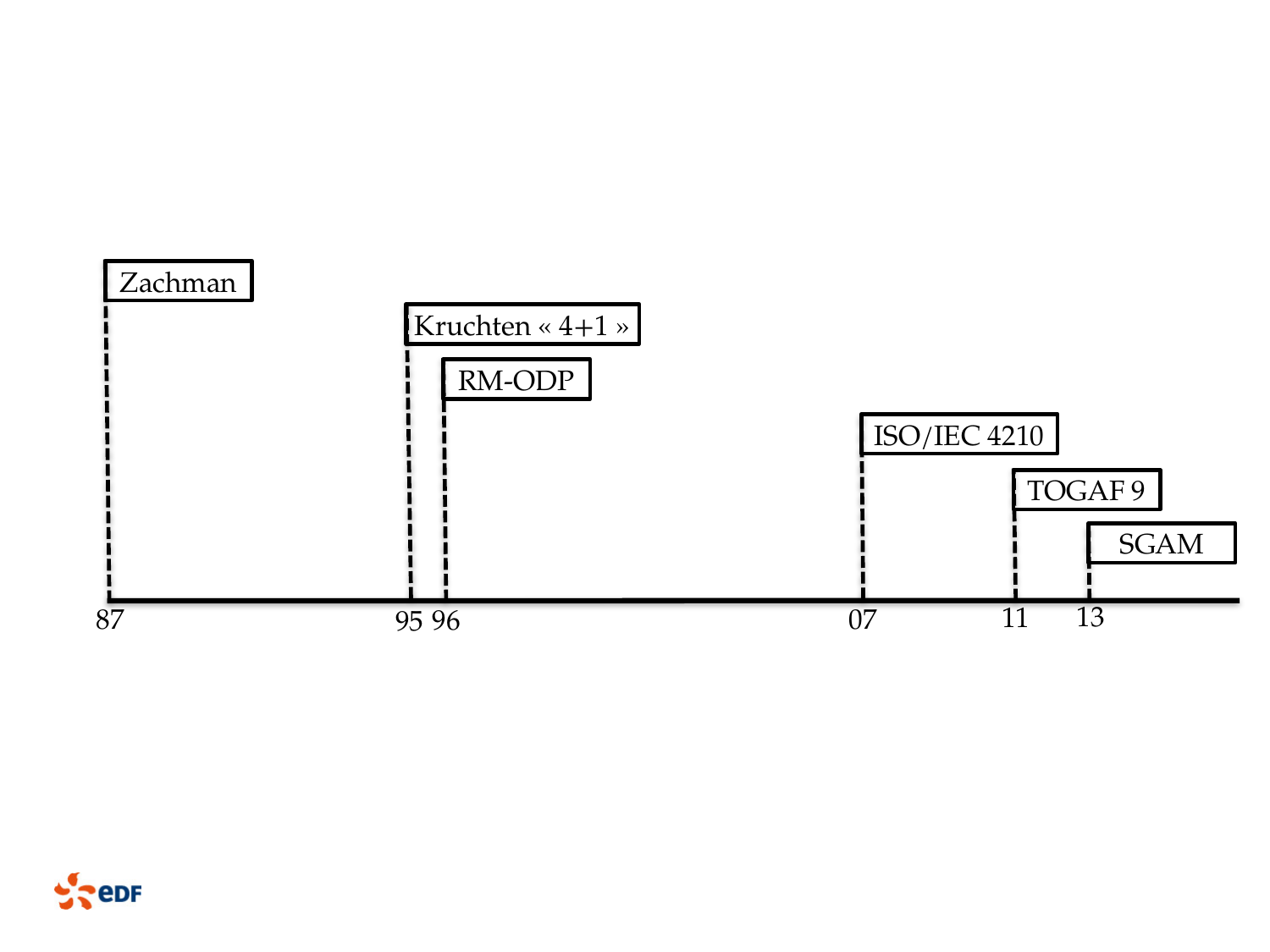

Zachman
Kruchten « 4+1 »
RM-ODP
ISO/IEC 4210
TOGAF 9
SGAM
13
11
07
87
96
95